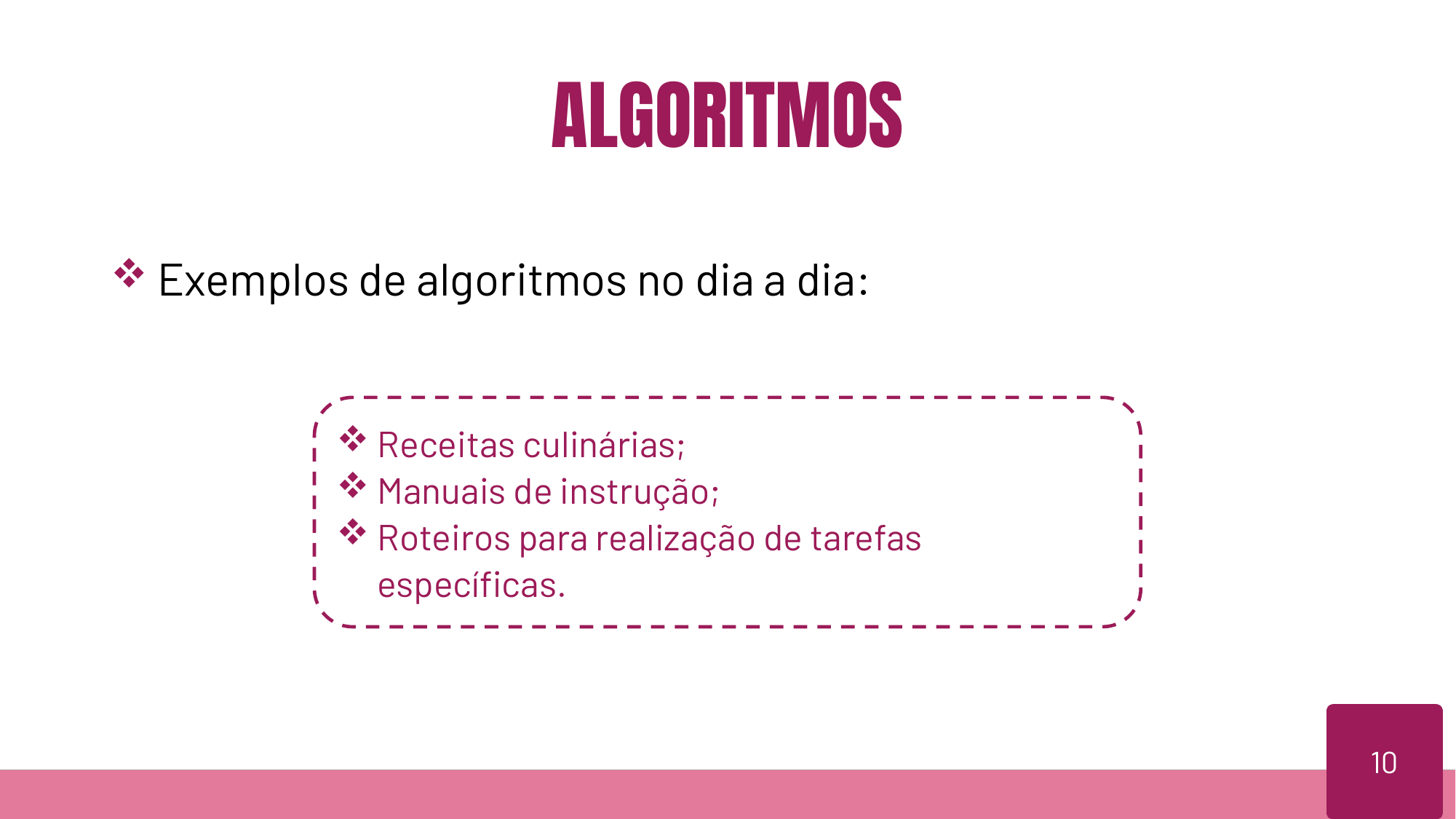

# ALGORITMOS
 Exemplos de algoritmos no dia a dia:

Receitas culinárias;
Manuais de instrução;
Roteiros para realização de tarefas específicas.

10